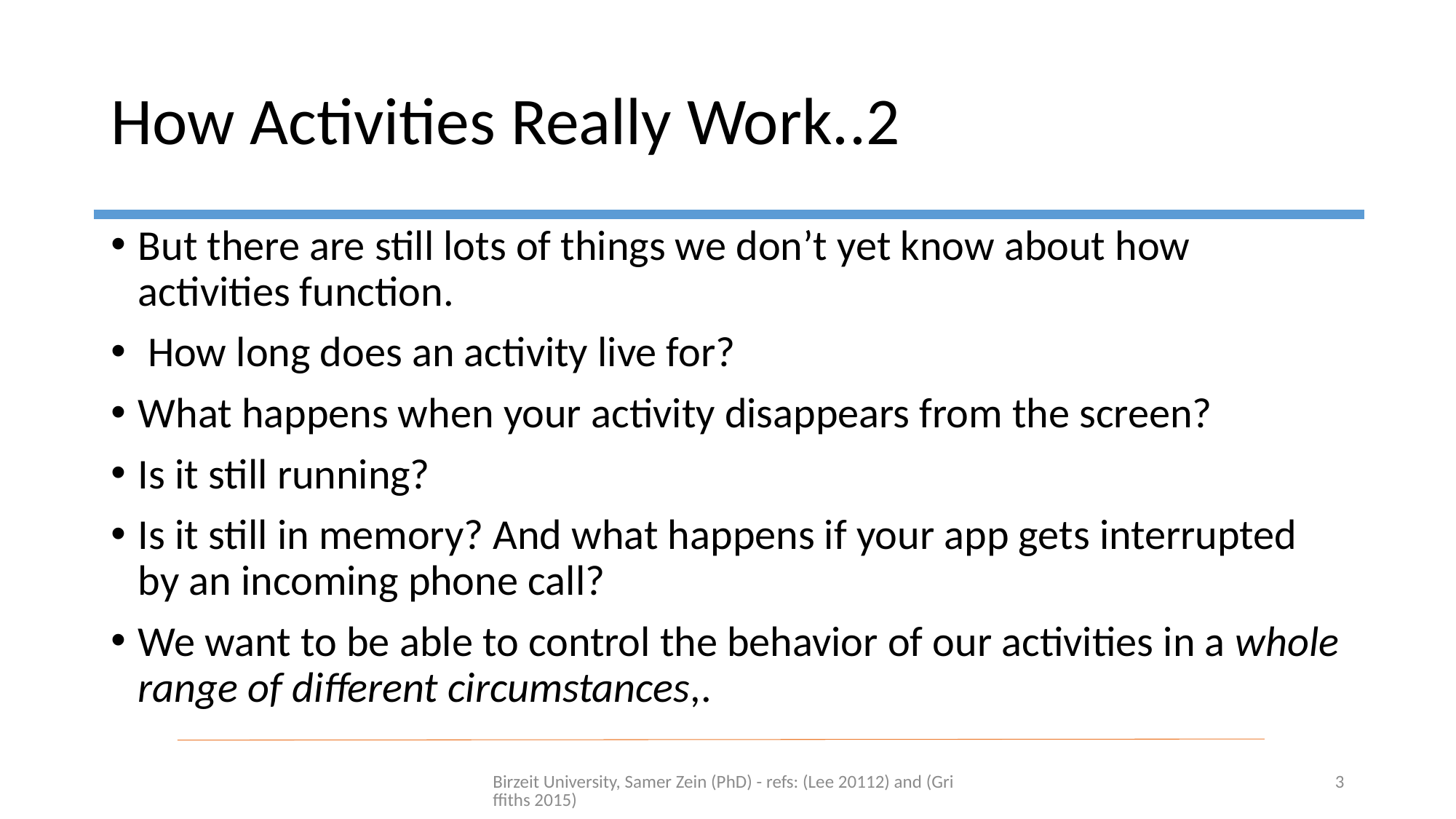

# How Activities Really Work..2
But there are still lots of things we don’t yet know about how activities function.
 How long does an activity live for?
What happens when your activity disappears from the screen?
Is it still running?
Is it still in memory? And what happens if your app gets interrupted by an incoming phone call?
We want to be able to control the behavior of our activities in a whole range of different circumstances,.
Birzeit University, Samer Zein (PhD) - refs: (Lee 20112) and (Griffiths 2015)
3